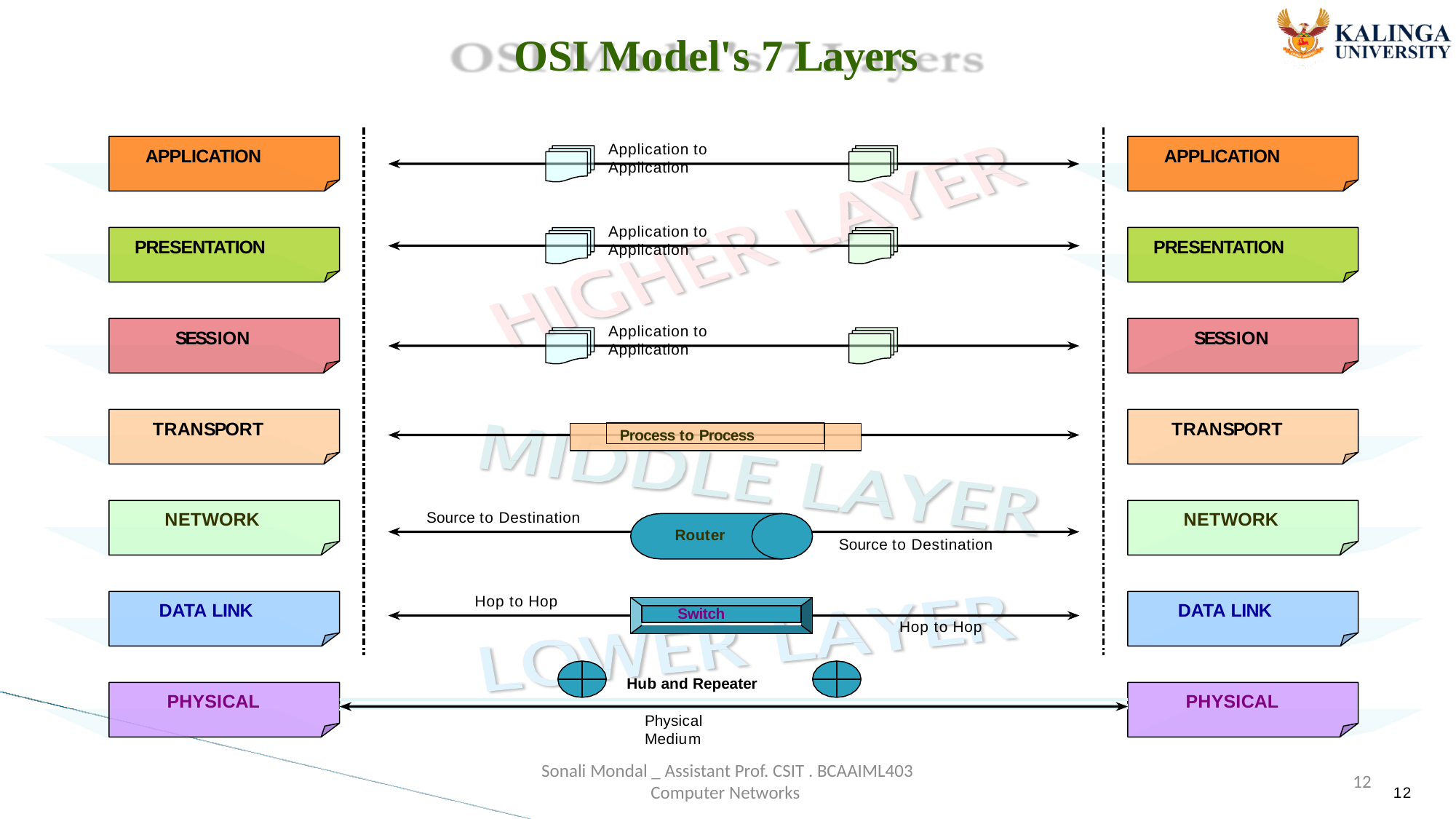

# OSI Model's 7 Layers

Application to  Application
APPLICATION
APPLICATION

Application to  Application

PRESENTATION
PRESENTATION

Application to  Application
SESSION
SESSION

TRANSPORT
TRANSPORT
Process to Process

NETWORK
NETWORK
Source to Destination

Router
Source to Destination

Hop to Hop

DATA LINK
DATA LINK
Switch
Hop to Hop
Hub and Repeater

PHYSICAL

PHYSICAL

Physical  Medium
Sonali Mondal _ Assistant Prof. CSIT . BCAAIML403 Computer Networks
12
12